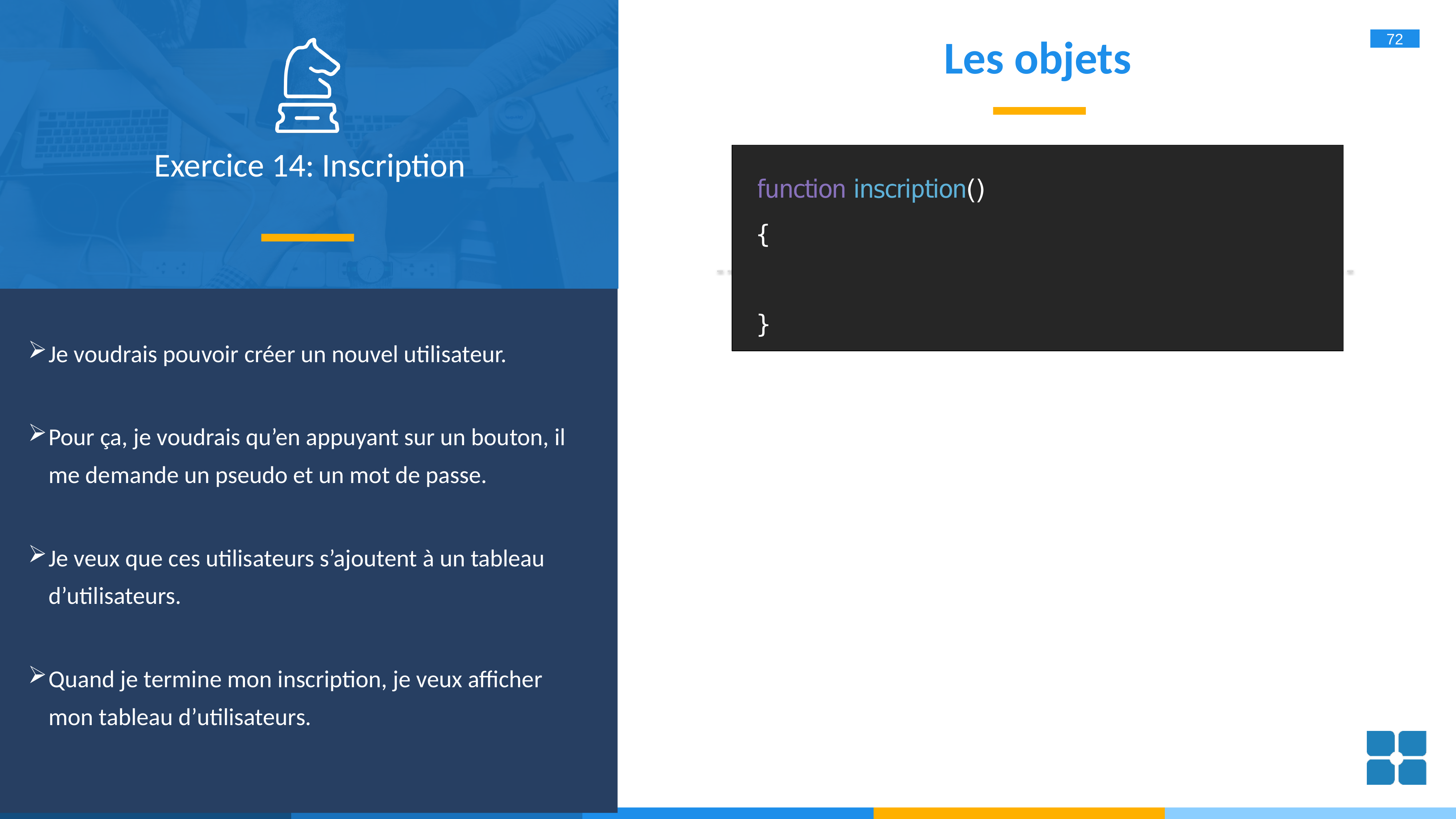

# Les objets
Exercice 14: Inscription
function inscription()
{

}
Je voudrais pouvoir créer un nouvel utilisateur.

Pour ça, je voudrais qu’en appuyant sur un bouton, il me demande un pseudo et un mot de passe.

Je veux que ces utilisateurs s’ajoutent à un tableau d’utilisateurs.

Quand je termine mon inscription, je veux afficher mon tableau d’utilisateurs.